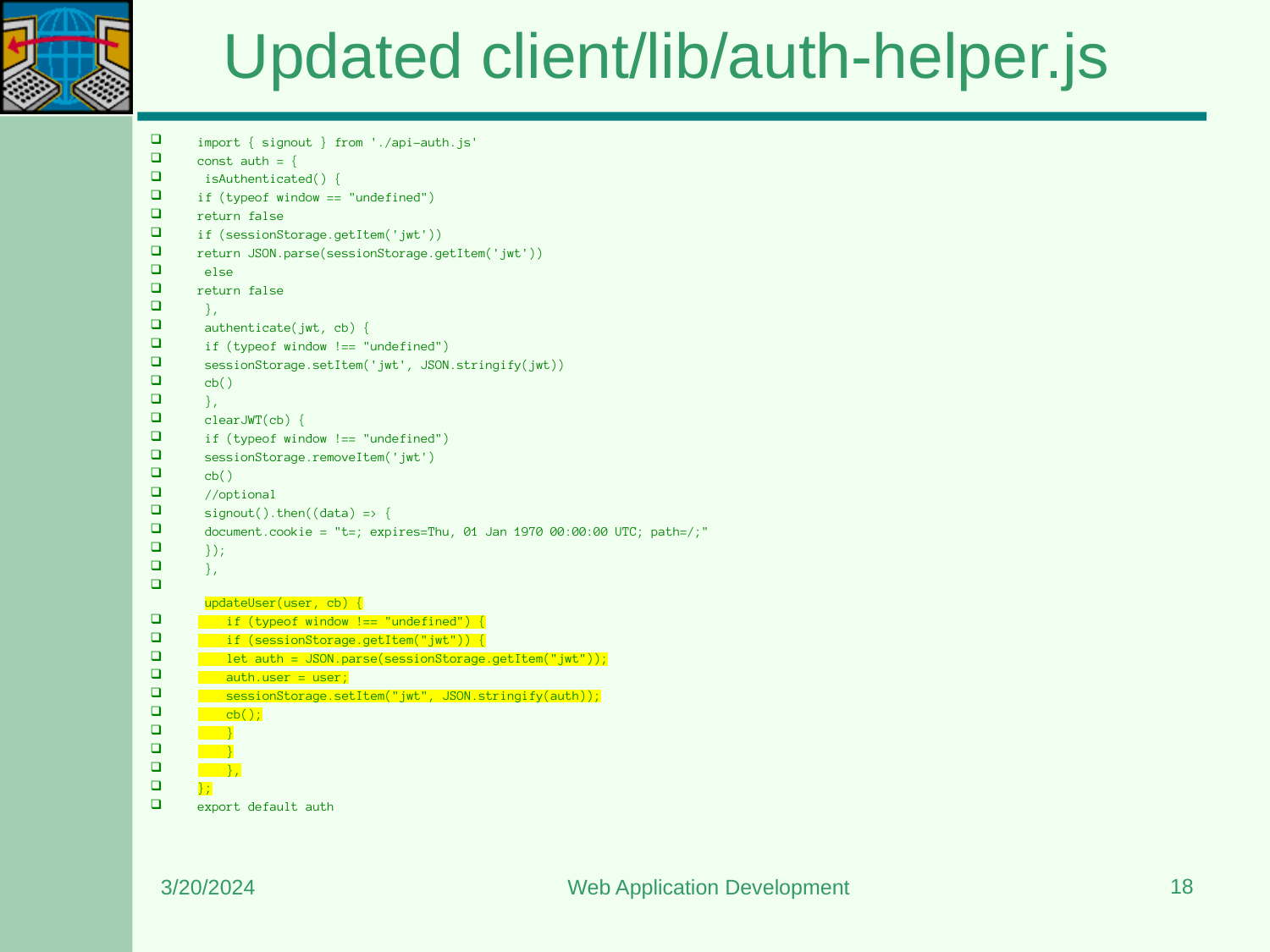

# Updated client/lib/auth-helper.js
import { signout } from './api-auth.js'
const auth = {
 isAuthenticated() {
if (typeof window == "undefined")
return false
if (sessionStorage.getItem('jwt'))
return JSON.parse(sessionStorage.getItem('jwt'))
 else
return false
 },
 authenticate(jwt, cb) {
 if (typeof window !== "undefined")
 sessionStorage.setItem('jwt', JSON.stringify(jwt))
 cb()
 },
 clearJWT(cb) {
 if (typeof window !== "undefined")
 sessionStorage.removeItem('jwt')
 cb()
 //optional
 signout().then((data) => {
 document.cookie = "t=; expires=Thu, 01 Jan 1970 00:00:00 UTC; path=/;"
 });
 },
 updateUser(user, cb) {
    if (typeof window !== "undefined") {
    if (sessionStorage.getItem("jwt")) {
    let auth = JSON.parse(sessionStorage.getItem("jwt"));
    auth.user = user;
    sessionStorage.setItem("jwt", JSON.stringify(auth));
    cb();
    }
    }
    },
};
export default auth

18
3/20/2024
Web Application Development